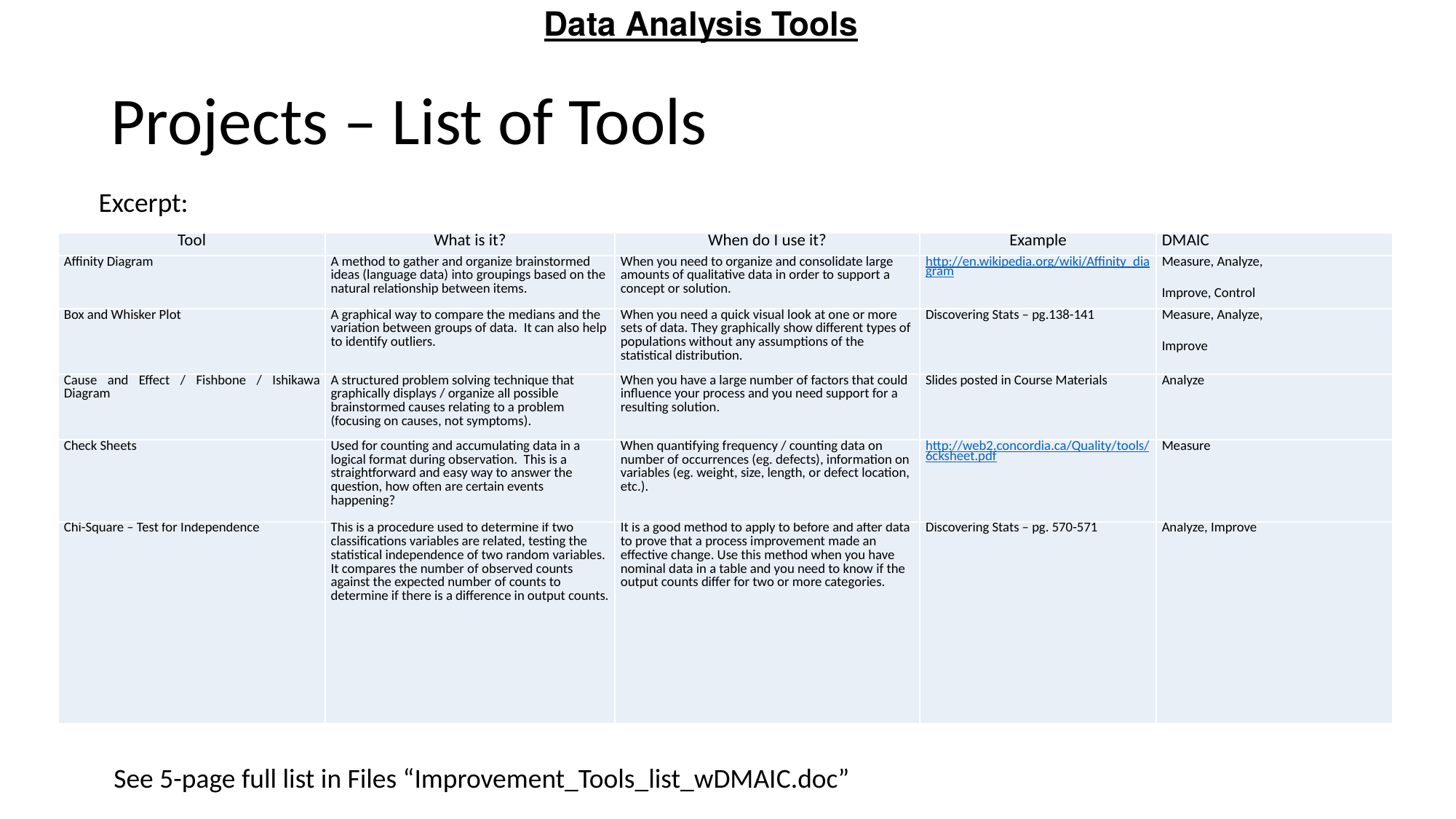

Data Analysis Tools
# Projects – List of Tools
Excerpt:
| Tool | What is it? | When do I use it? | Example | DMAIC |
| --- | --- | --- | --- | --- |
| Affinity Diagram | A method to gather and organize brainstormed ideas (language data) into groupings based on the natural relationship between items. | When you need to organize and consolidate large amounts of qualitative data in order to support a concept or solution. | http://en.wikipedia.org/wiki/Affinity\_diagram | Measure, Analyze, Improve, Control |
| Box and Whisker Plot | A graphical way to compare the medians and the variation between groups of data. It can also help to identify outliers. | When you need a quick visual look at one or more sets of data. They graphically show different types of populations without any assumptions of the statistical distribution. | Discovering Stats – pg.138-141 | Measure, Analyze, Improve |
| Cause and Effect / Fishbone / Ishikawa Diagram | A structured problem solving technique that graphically displays / organize all possible brainstormed causes relating to a problem (focusing on causes, not symptoms). | When you have a large number of factors that could influence your process and you need support for a resulting solution. | Slides posted in Course Materials | Analyze |
| Check Sheets | Used for counting and accumulating data in a logical format during observation. This is a straightforward and easy way to answer the question, how often are certain events happening? | When quantifying frequency / counting data on number of occurrences (eg. defects), information on variables (eg. weight, size, length, or defect location, etc.). | http://web2.concordia.ca/Quality/tools/6cksheet.pdf | Measure |
| Chi-Square – Test for Independence | This is a procedure used to determine if two classifications variables are related, testing the statistical independence of two random variables. It compares the number of observed counts against the expected number of counts to determine if there is a difference in output counts. | It is a good method to apply to before and after data to prove that a process improvement made an effective change. Use this method when you have nominal data in a table and you need to know if the output counts differ for two or more categories. | Discovering Stats – pg. 570-571 | Analyze, Improve |
See 5-page full list in Files “Improvement_Tools_list_wDMAIC.doc”